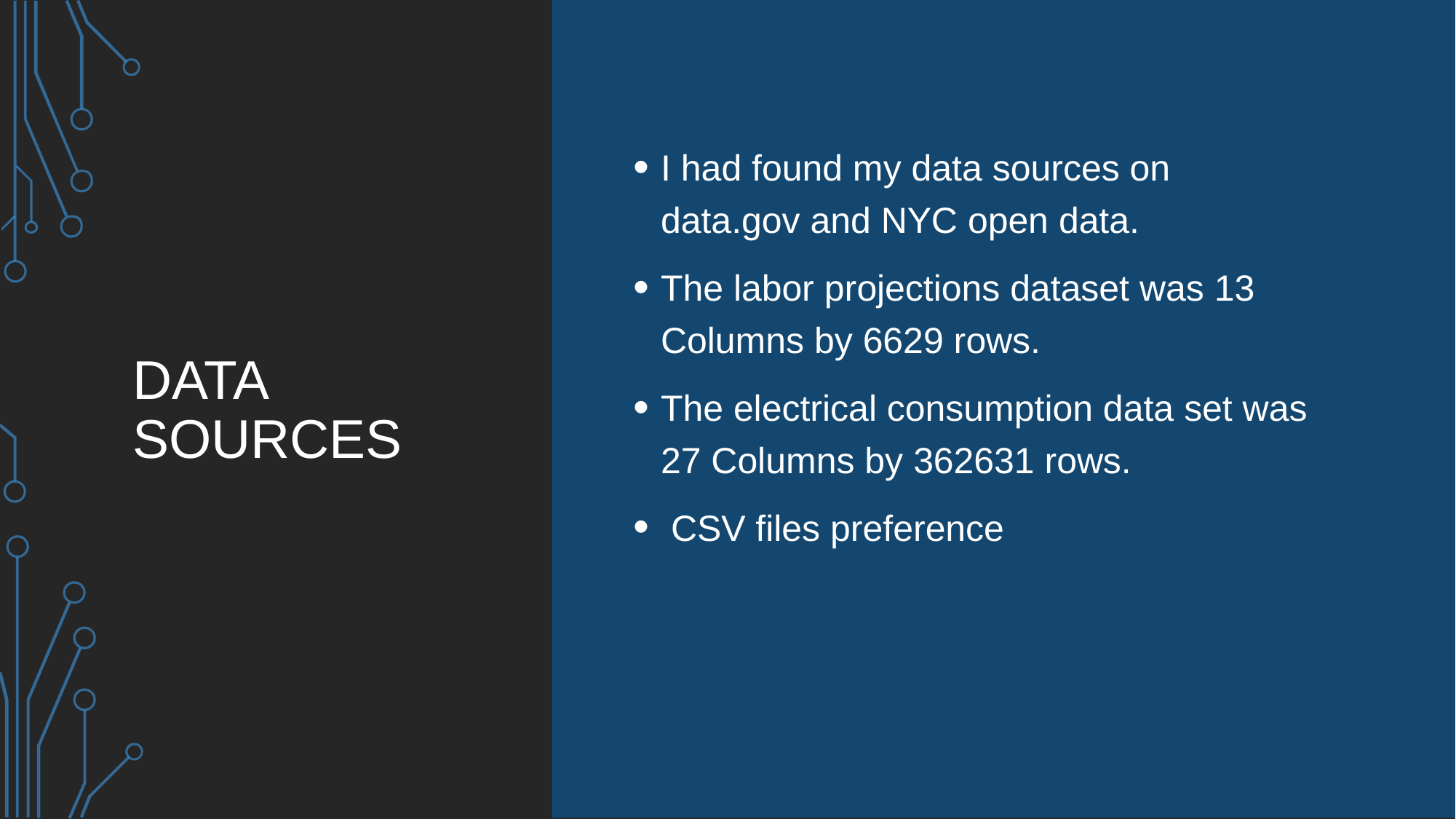

# Data Sources
I had found my data sources on data.gov and NYC open data.
The labor projections dataset was 13 Columns by 6629 rows.
The electrical consumption data set was 27 Columns by 362631 rows.
 CSV files preference